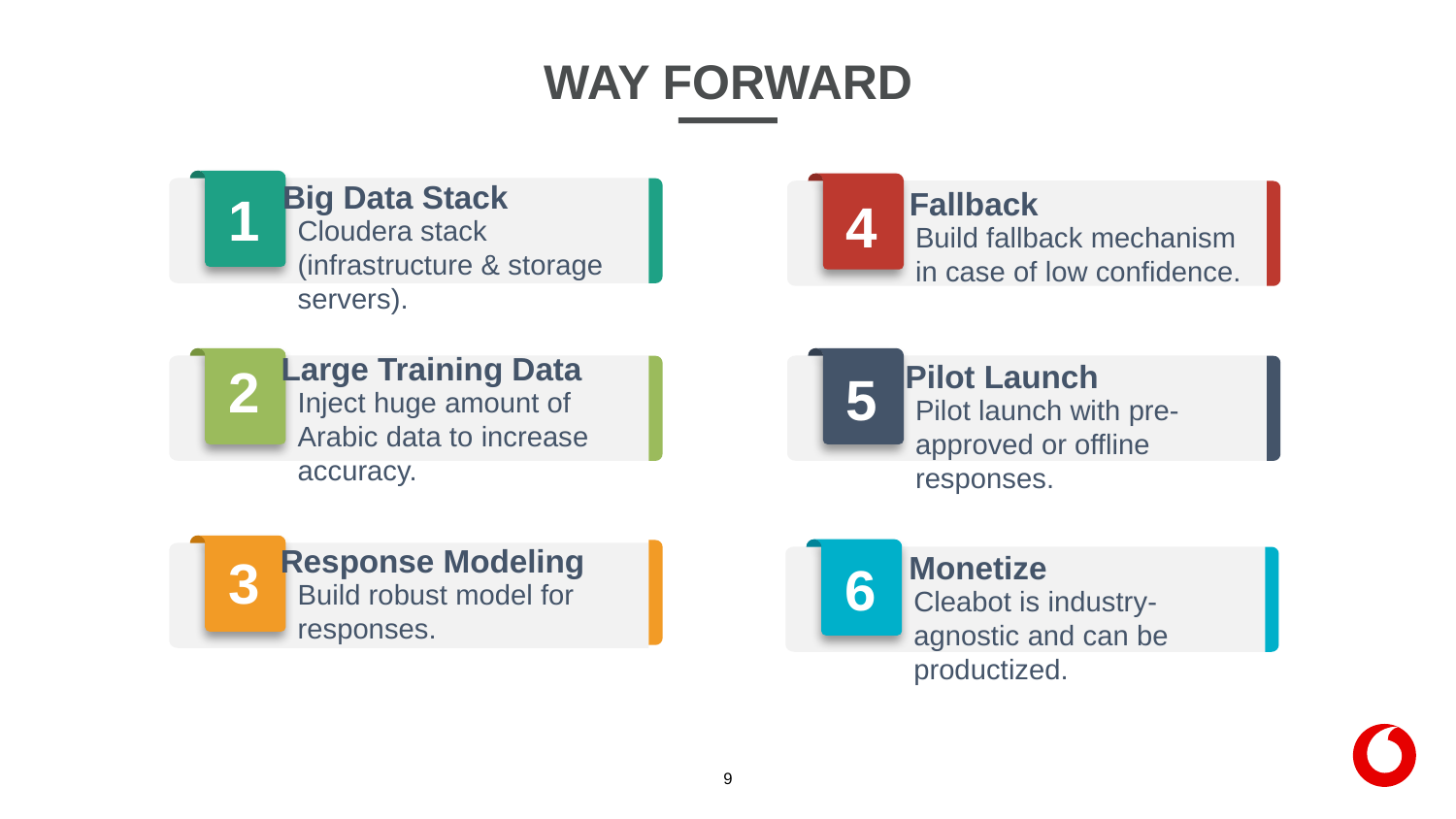

# WAY FORWARD

Big Data Stack
1

Cloudera stack (infrastructure & storage servers).

Fallback
4
Build fallback mechanism in case of low confidence.

Large Training Data
2

Inject huge amount of Arabic data to increase accuracy.

Pilot Launch
5
Pilot launch with pre-approved or offline responses.

Response Modeling
3

Build robust model for responses.

Monetize
6
Cleabot is industry-agnostic and can be productized.
9